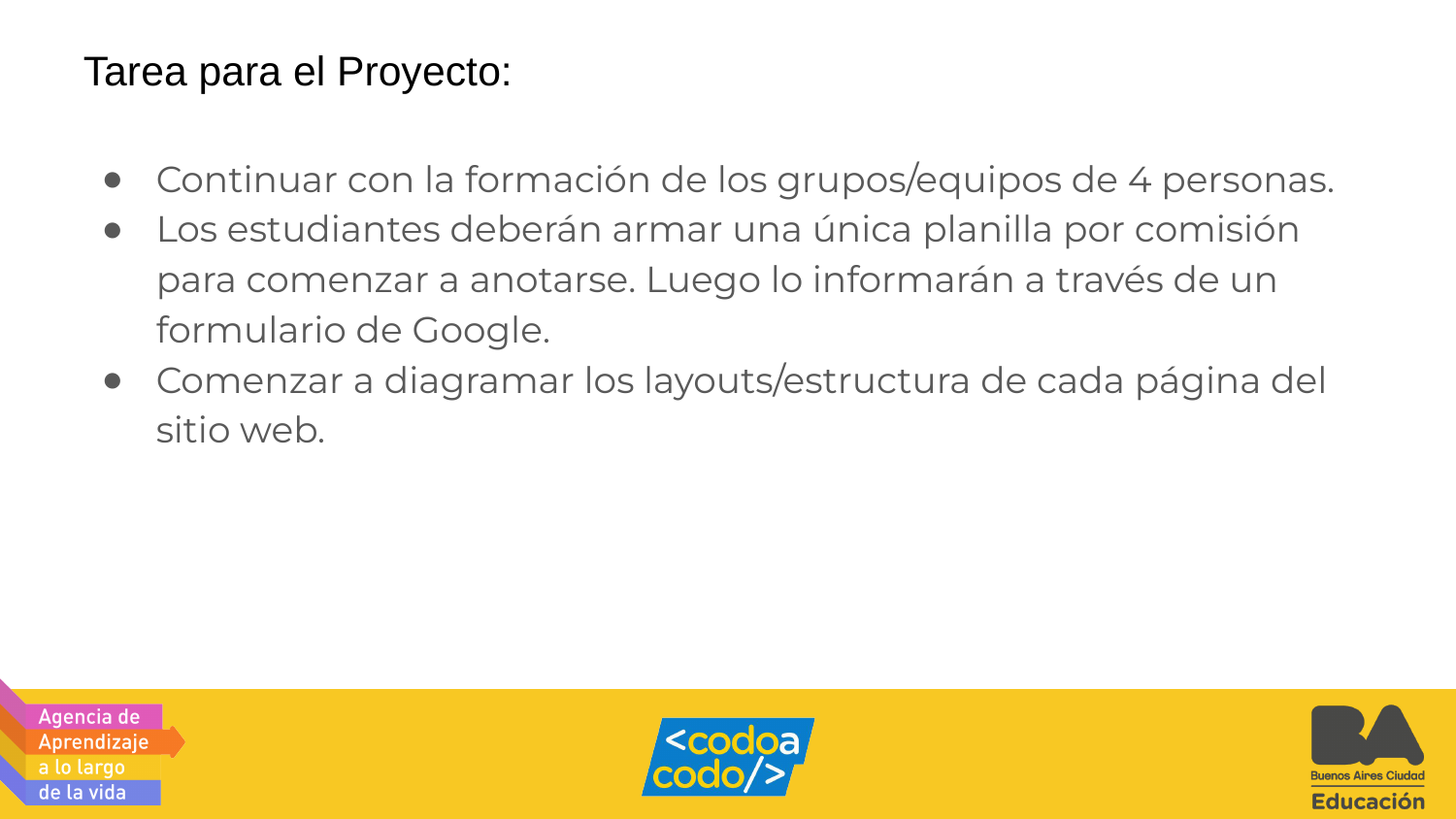

# Tarea para el Proyecto:
Continuar con la formación de los grupos/equipos de 4 personas.
Los estudiantes deberán armar una única planilla por comisión para comenzar a anotarse. Luego lo informarán a través de un formulario de Google.
Comenzar a diagramar los layouts/estructura de cada página del sitio web.